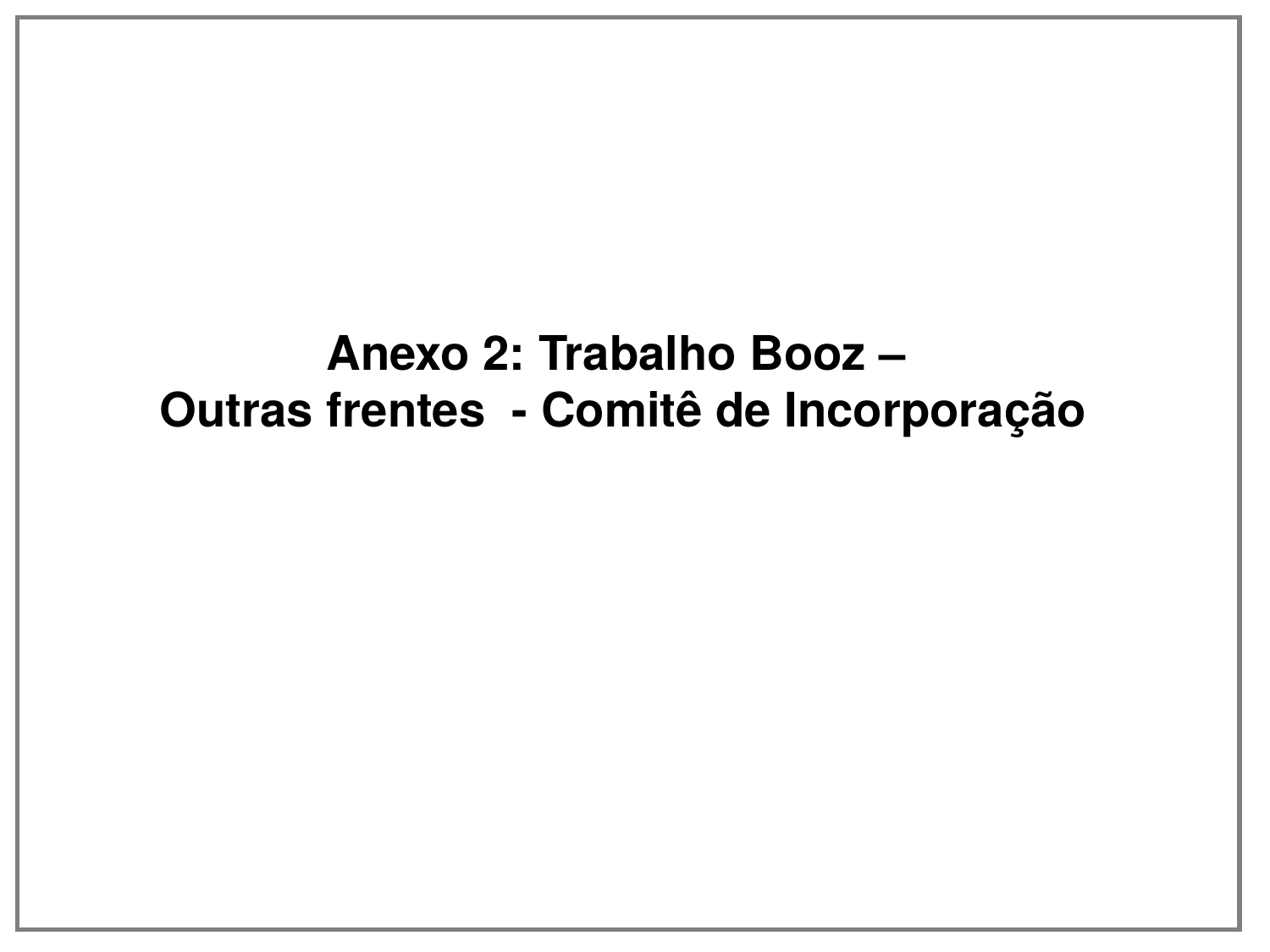

Anexo 2: Trabalho Booz –
Outras frentes  - Comitê de Incorporação